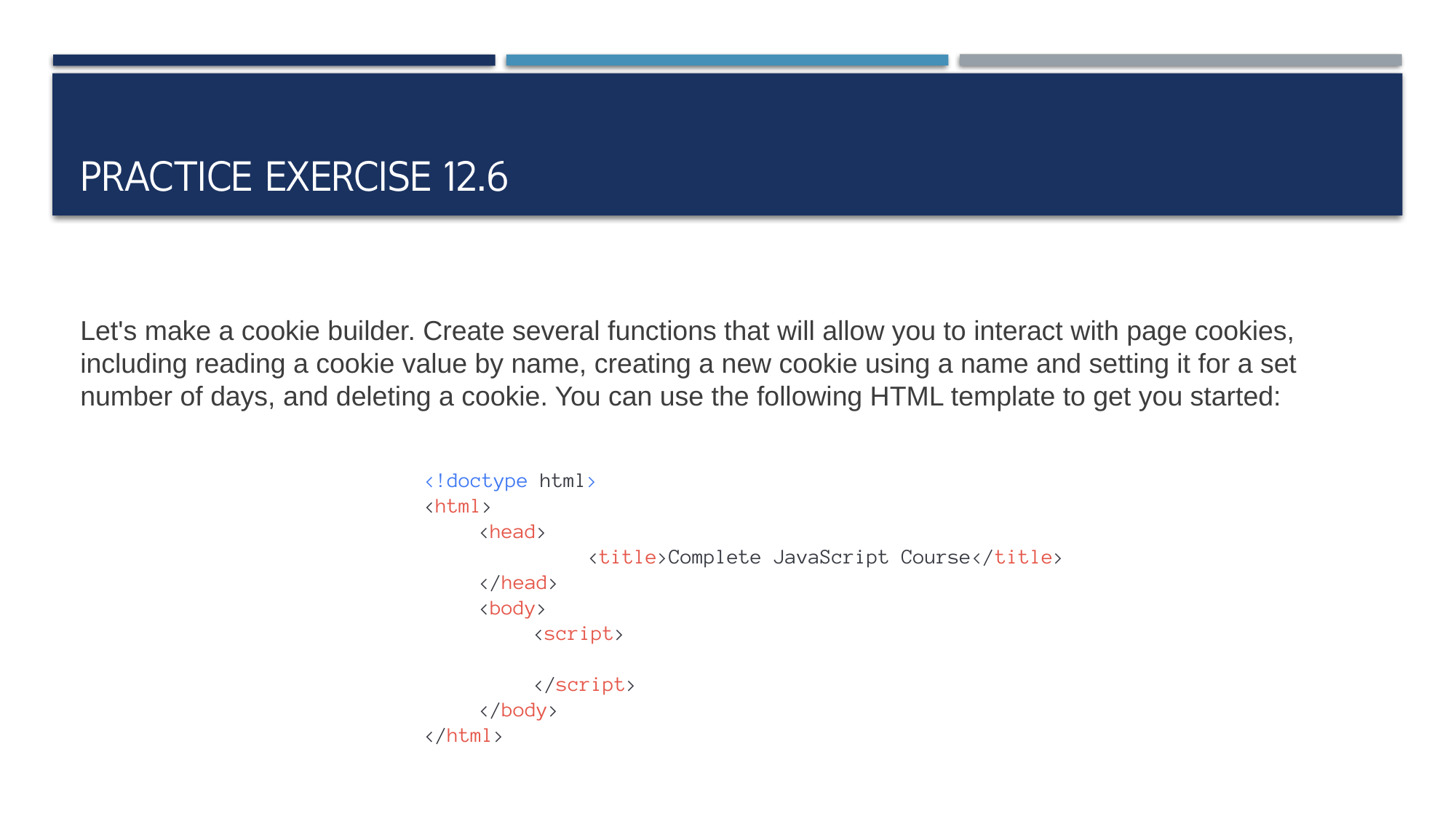

# Practice exercise 12.6

Let's make a cookie builder. Create several functions that will allow you to interact with page cookies, including reading a cookie value by name, creating a new cookie using a name and setting it for a set number of days, and deleting a cookie. You can use the following HTML template to get you started:
<!doctype html>
<html>
<head>
	<title>Complete JavaScript Course</title>
</head>
<body>
<script>

</script>
</body>
</html>